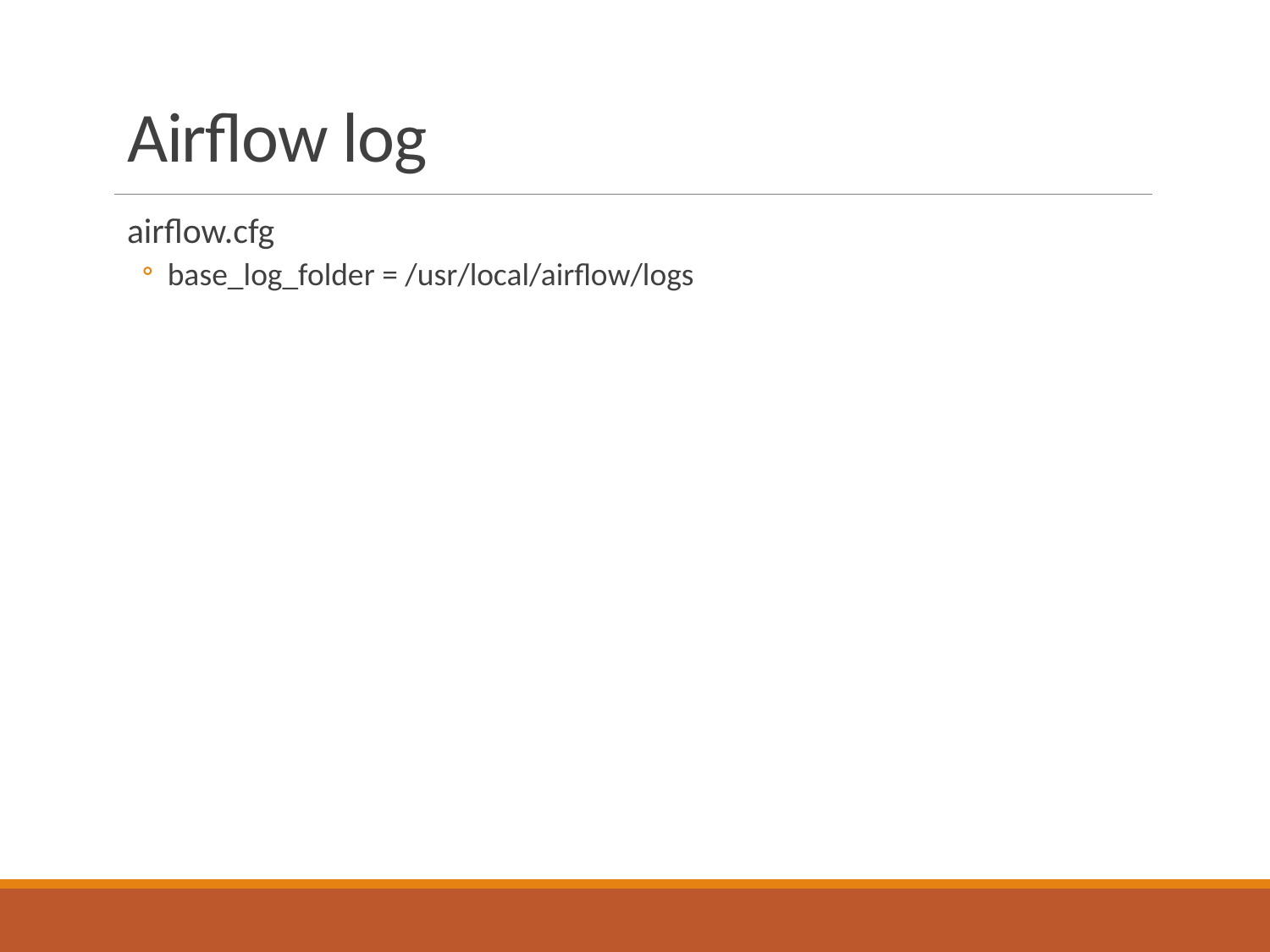

# Airflow log
airflow.cfg
base_log_folder = /usr/local/airflow/logs